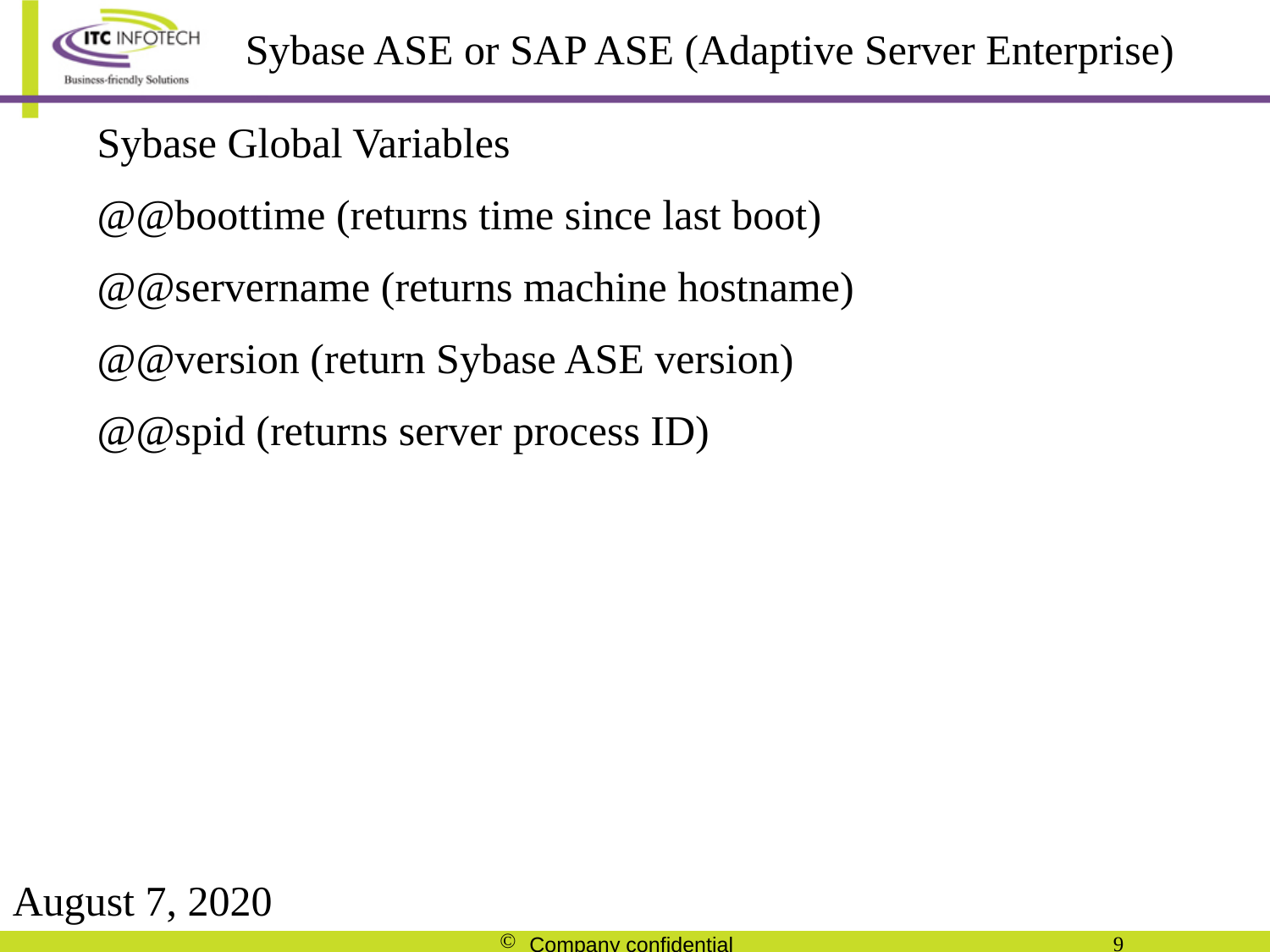

Sybase ASE or SAP ASE (Adaptive Server Enterprise)
Sybase Global Variables
@@boottime (returns time since last boot)
@@servername (returns machine hostname)
@@version (return Sybase ASE version)
@@spid (returns server process ID)

August 7, 2020
Company confidential